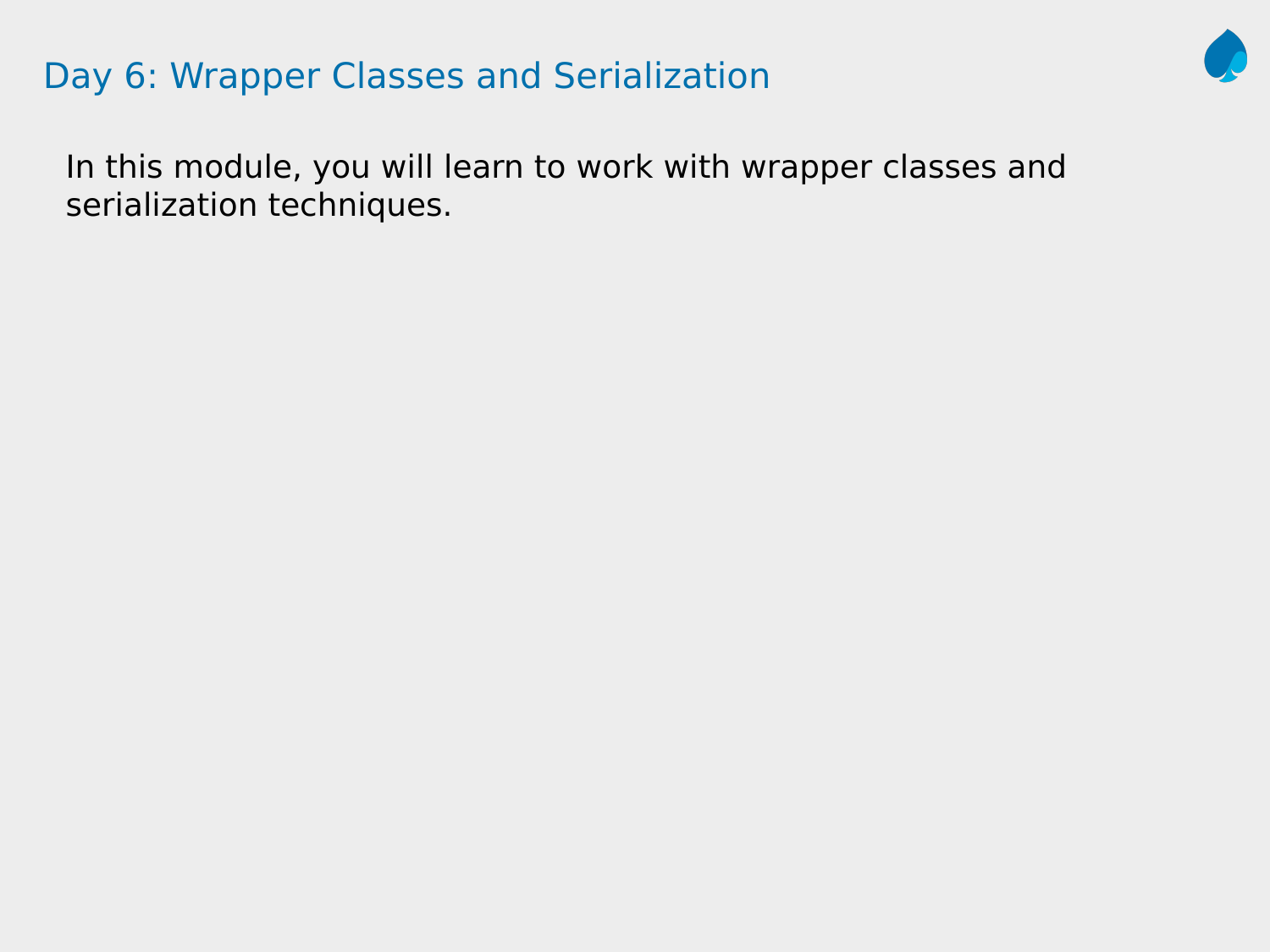

# Day 6: Wrapper Classes and Serialization
In this module, you will learn to work with wrapper classes and serialization techniques.